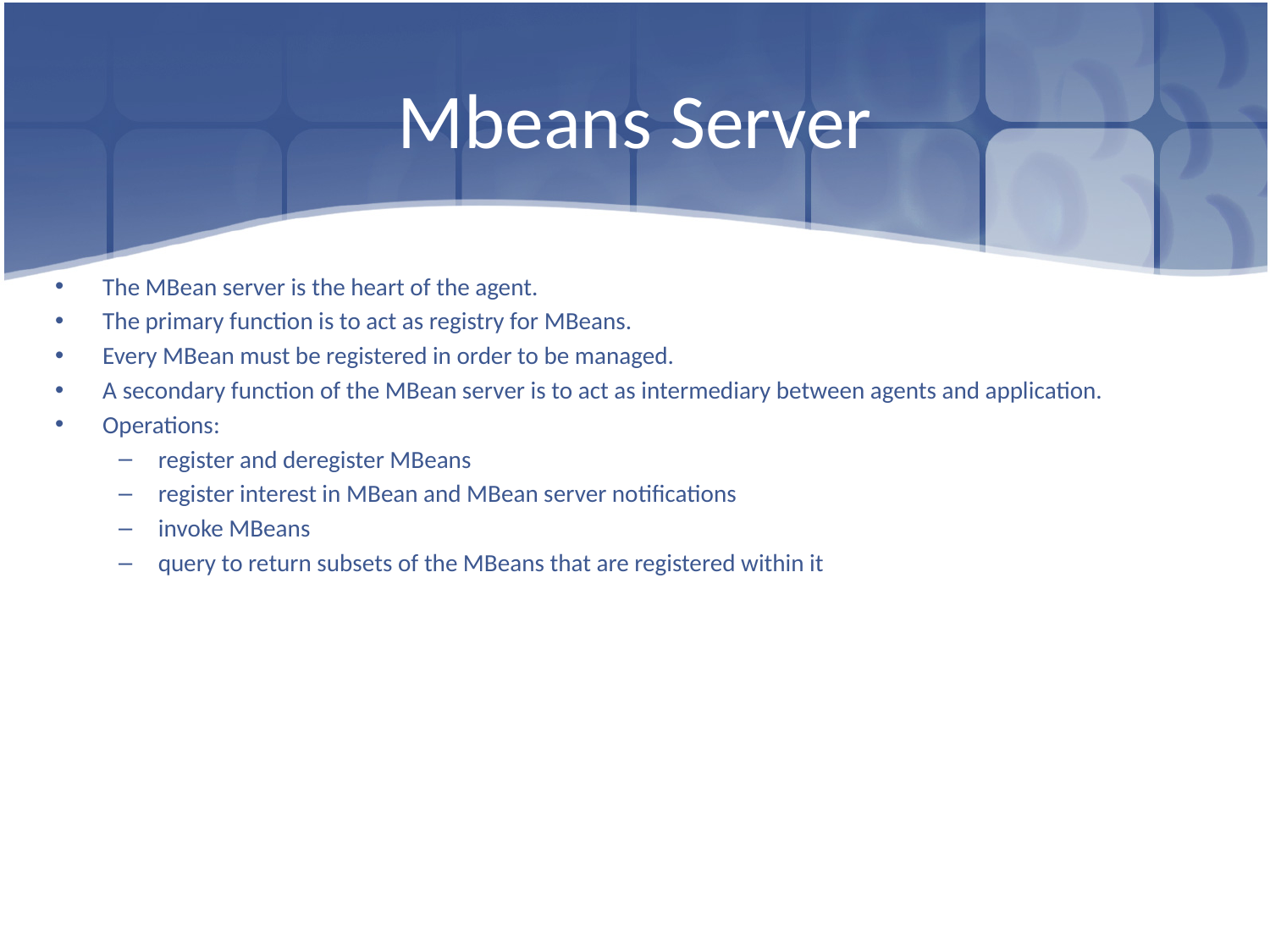

# Mbeans Server
The MBean server is the heart of the agent.
The primary function is to act as registry for MBeans.
Every MBean must be registered in order to be managed.
A secondary function of the MBean server is to act as intermediary between agents and application.
Operations:
register and deregister MBeans
register interest in MBean and MBean server notifications
invoke MBeans
query to return subsets of the MBeans that are registered within it